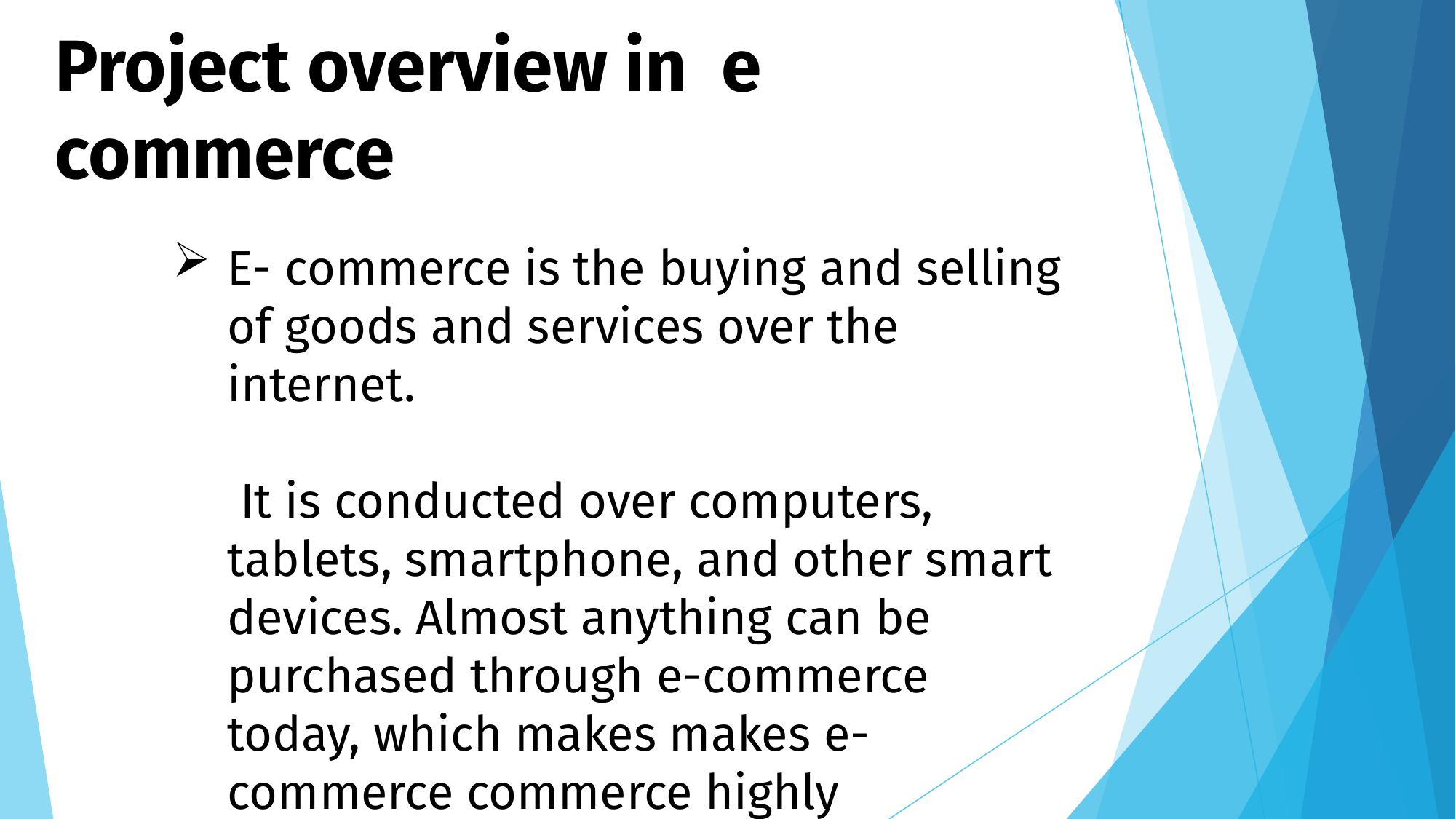

Project overview in  e commerce
# E- commerce is the buying and selling of goods and services over the internet. It is conducted over computers, tablets, smartphone, and other smart devices. Almost anything can be purchased through e-commerce today, which makes makes e-commerce commerce highly competitive.